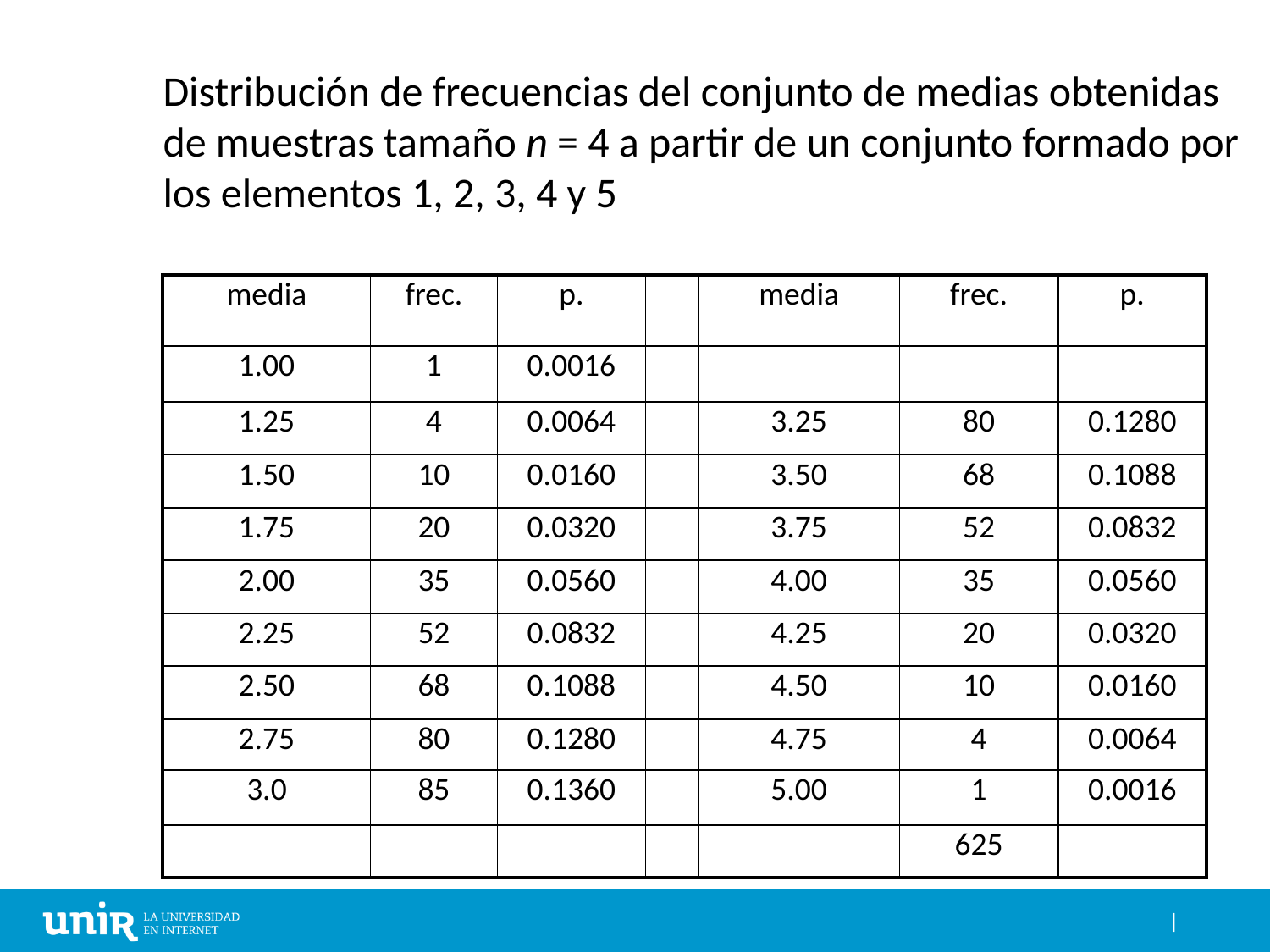

# Distribución de frecuencias del conjunto de medias obtenidas de muestras tamaño n = 4 a partir de un conjunto formado por los elementos 1, 2, 3, 4 y 5
| media | frec. | p. |  | media | frec. | p. |
| --- | --- | --- | --- | --- | --- | --- |
| 1.00 | 1 | 0.0016 |  |  |  |  |
| 1.25 | 4 | 0.0064 |  | 3.25 | 80 | 0.1280 |
| 1.50 | 10 | 0.0160 |  | 3.50 | 68 | 0.1088 |
| 1.75 | 20 | 0.0320 |  | 3.75 | 52 | 0.0832 |
| 2.00 | 35 | 0.0560 |  | 4.00 | 35 | 0.0560 |
| 2.25 | 52 | 0.0832 |  | 4.25 | 20 | 0.0320 |
| 2.50 | 68 | 0.1088 |  | 4.50 | 10 | 0.0160 |
| 2.75 | 80 | 0.1280 |  | 4.75 | 4 | 0.0064 |
| 3.0 | 85 | 0.1360 |  | 5.00 | 1 | 0.0016 |
|  |  |  |  |  | 625 |  |